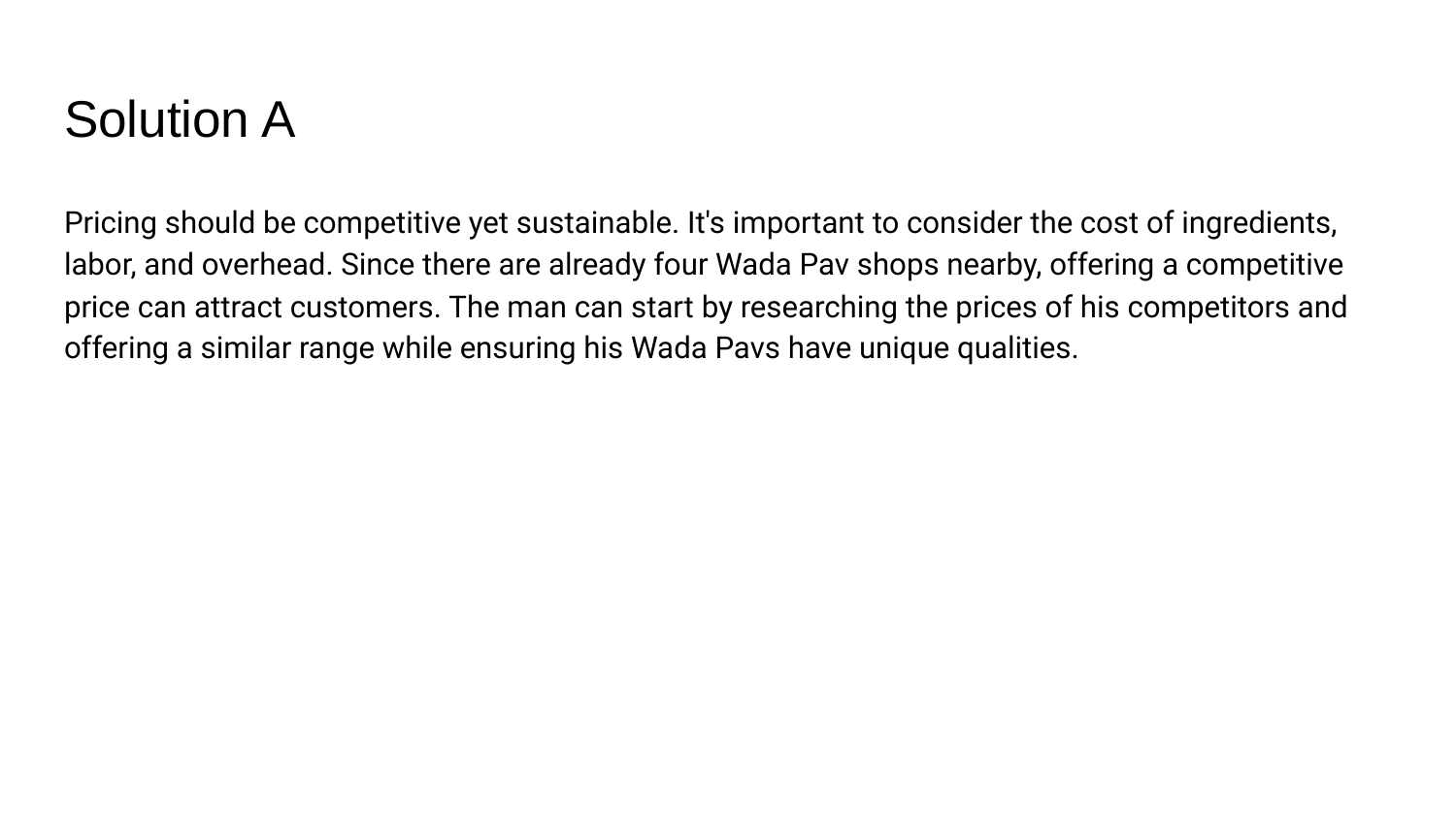

# Solution A
Pricing should be competitive yet sustainable. It's important to consider the cost of ingredients, labor, and overhead. Since there are already four Wada Pav shops nearby, offering a competitive price can attract customers. The man can start by researching the prices of his competitors and offering a similar range while ensuring his Wada Pavs have unique qualities.